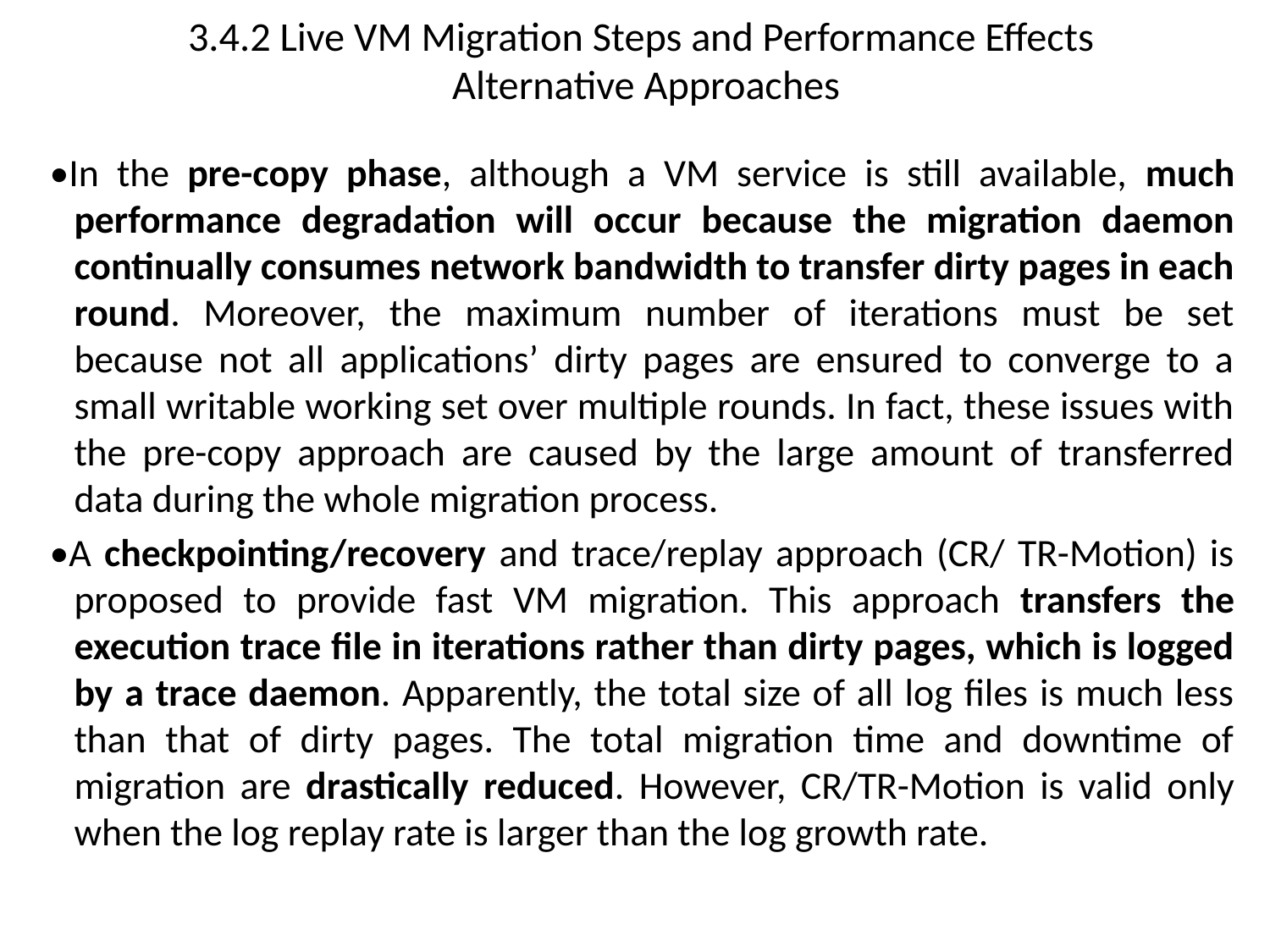

# 3.4.2 Live VM Migration Steps and Performance Effects Alternative Approaches
•In the pre-copy phase, although a VM service is still available, much performance degradation will occur because the migration daemon continually consumes network bandwidth to transfer dirty pages in each round. Moreover, the maximum number of iterations must be set because not all applications’ dirty pages are ensured to converge to a small writable working set over multiple rounds. In fact, these issues with the pre-copy approach are caused by the large amount of transferred data during the whole migration process.
•A checkpointing/recovery and trace/replay approach (CR/ TR-Motion) is proposed to provide fast VM migration. This approach transfers the execution trace file in iterations rather than dirty pages, which is logged by a trace daemon. Apparently, the total size of all log files is much less than that of dirty pages. The total migration time and downtime of migration are drastically reduced. However, CR/TR-Motion is valid only when the log replay rate is larger than the log growth rate.